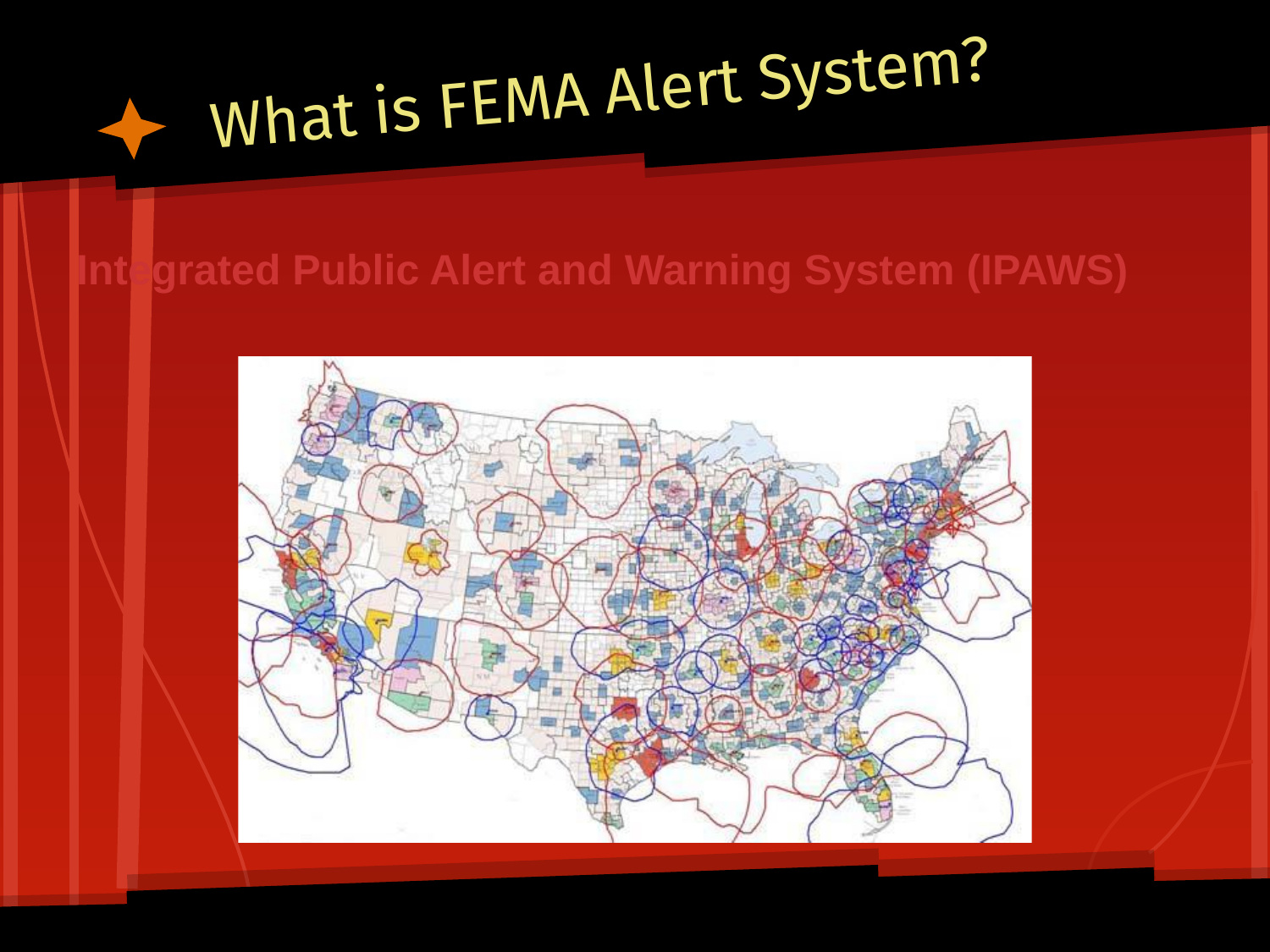

# What is FEMA Alert System?
Integrated Public Alert and Warning System (IPAWS)